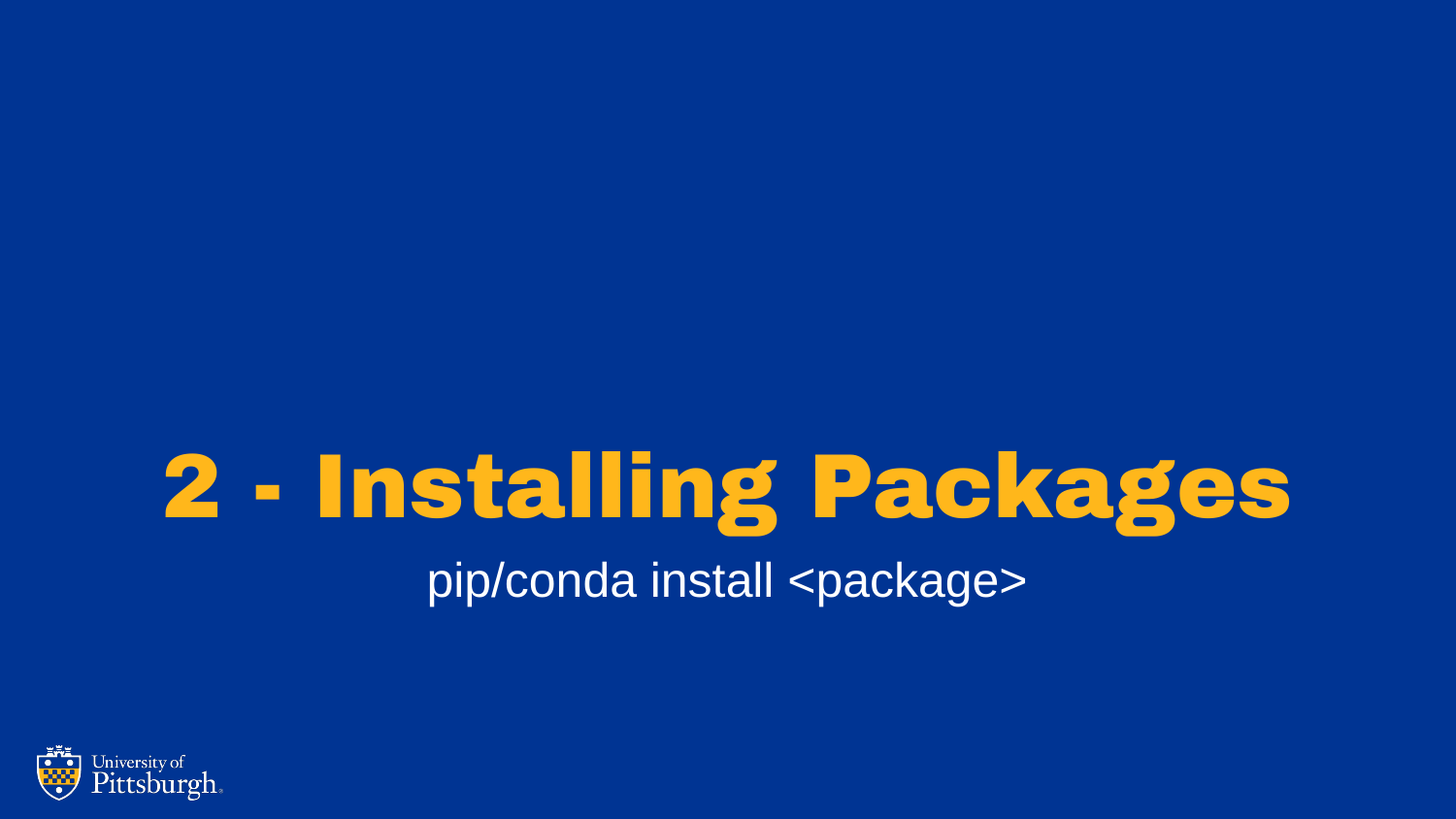

# 2 - Installing Packages
pip/conda install <package>